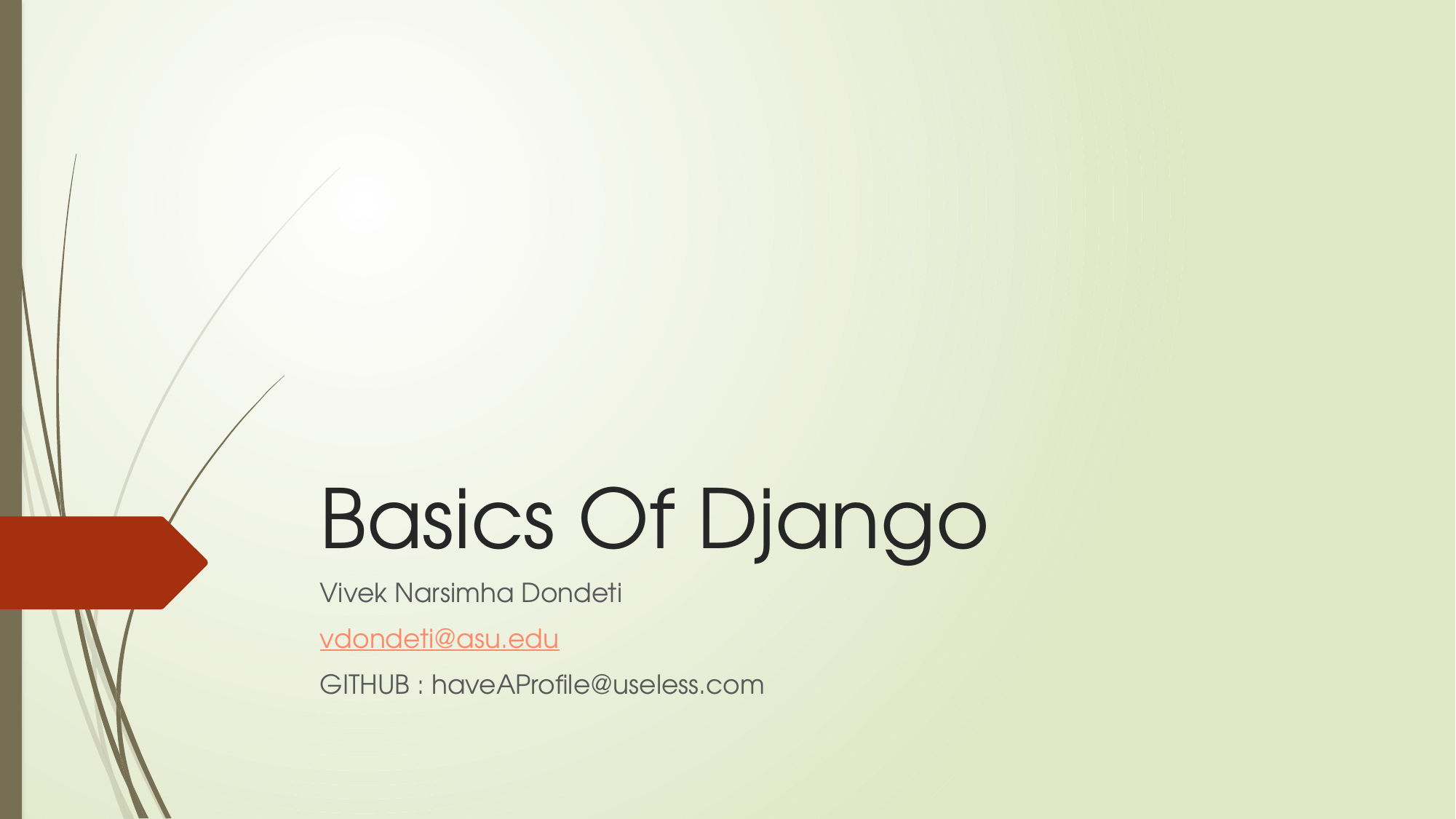

# Basics Of Django
Vivek Narsimha Dondeti
vdondeti@asu.edu
GITHUB : haveAProfile@useless.com